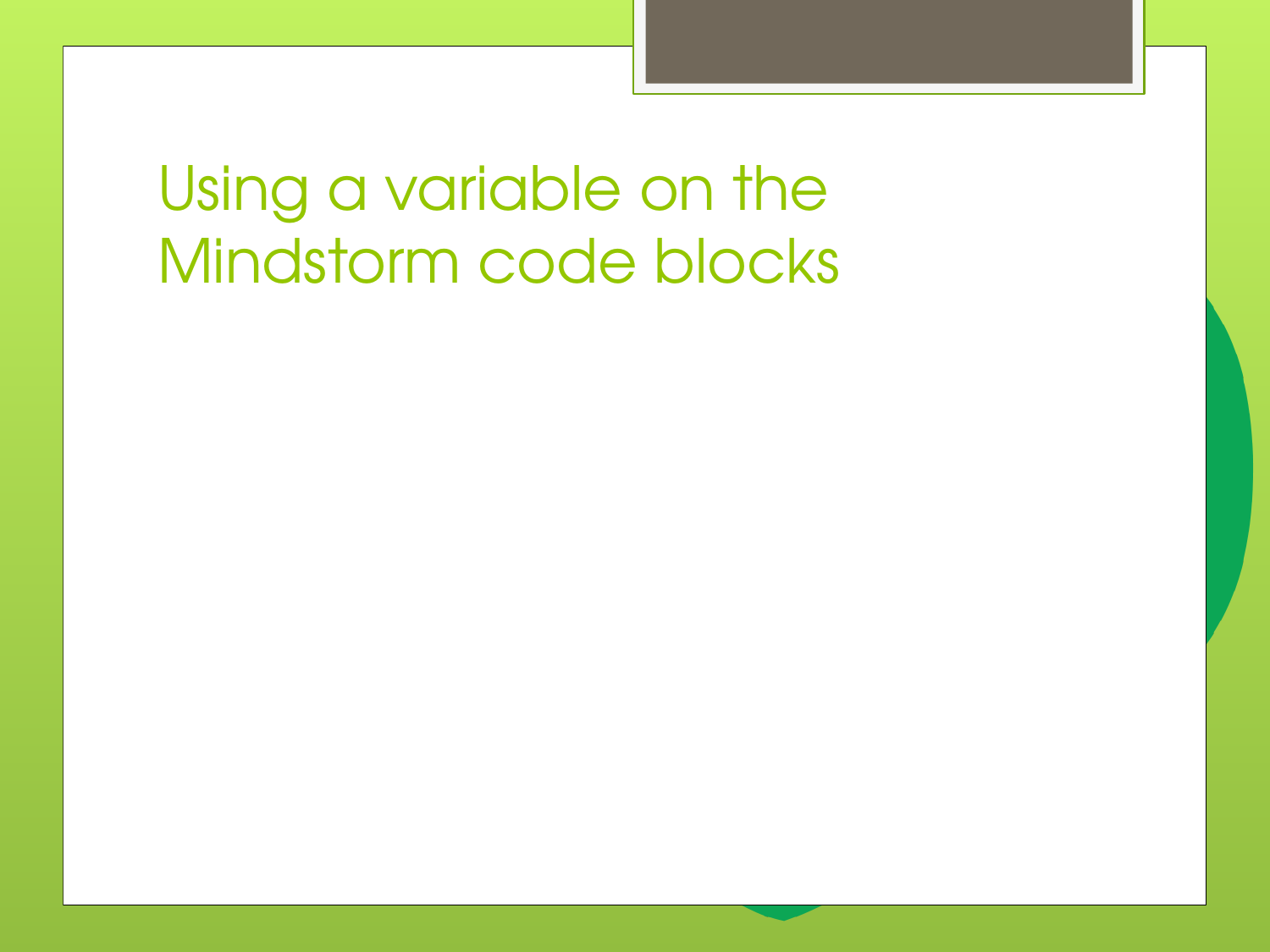

# Using a variable on the Mindstorm code blocks